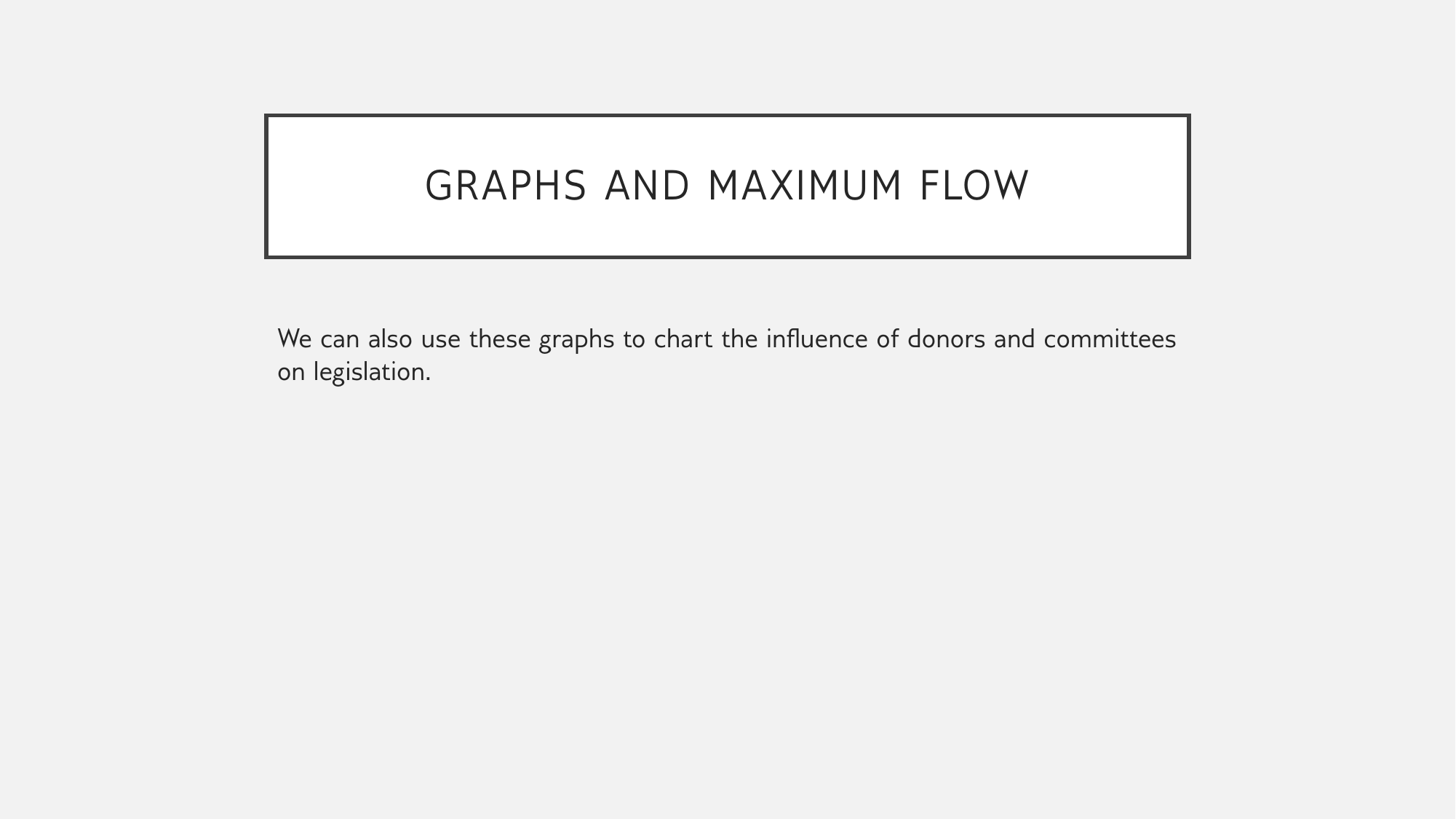

# Graphs and Maximum Flow
We can also use these graphs to chart the influence of donors and committees on legislation.